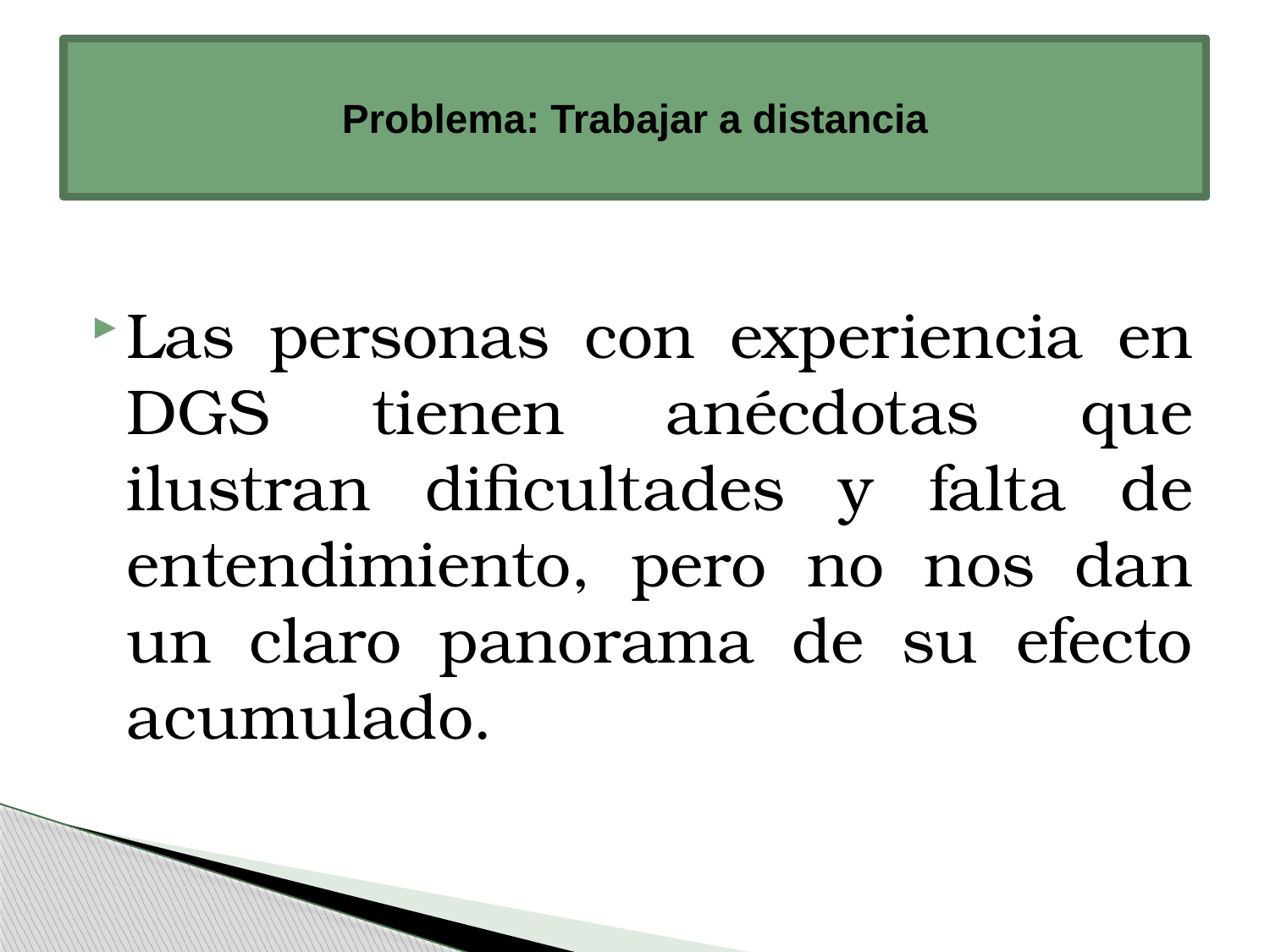

# Problema: Trabajar a distancia

Las personas con experiencia en DGS tienen anécdotas que ilustran dificultades y falta de entendimiento, pero no nos dan un claro panorama de su efecto acumulado.